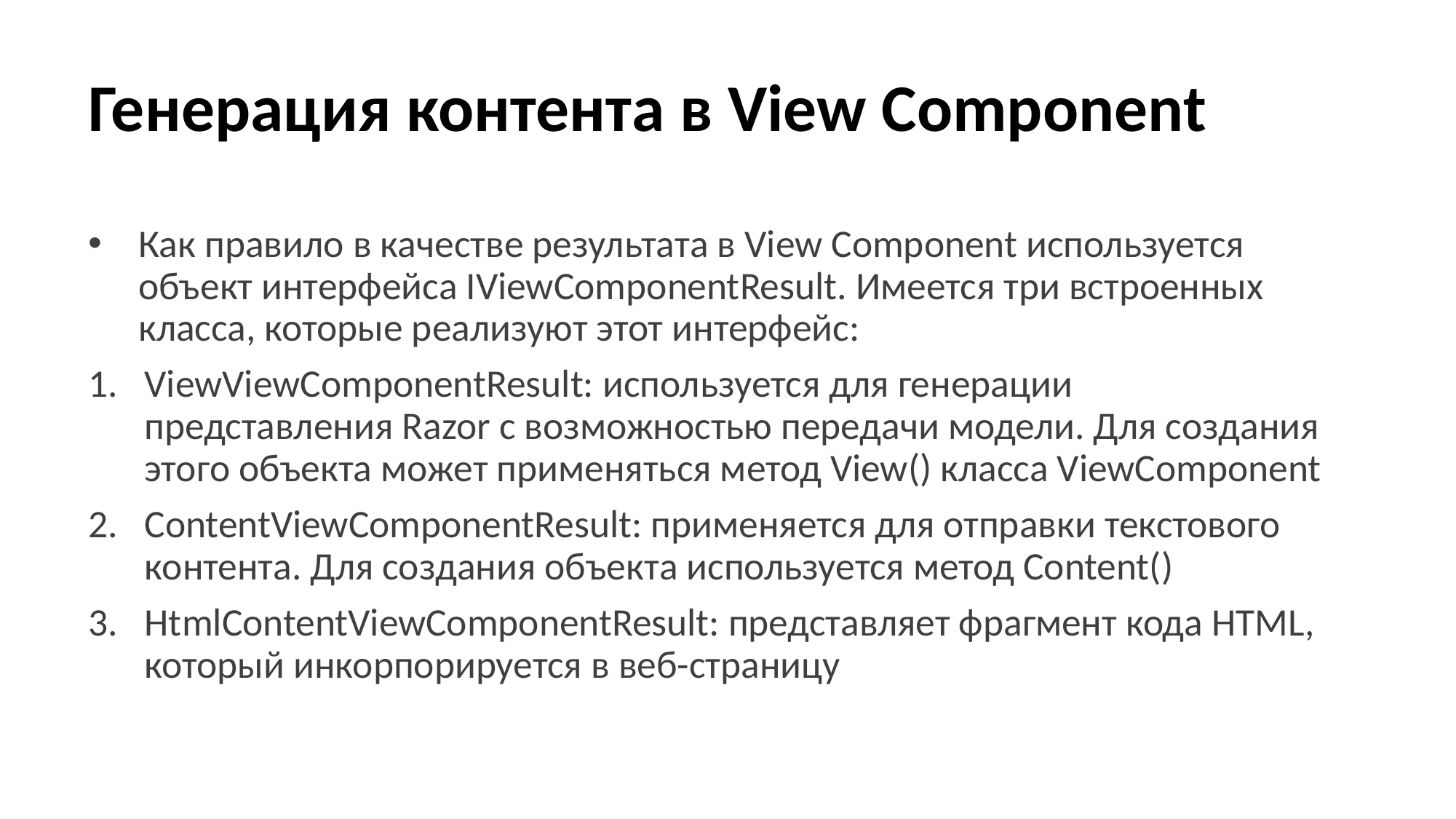

# Генерация контента в View Component
Как правило в качестве результата в View Component используется объект интерфейса IViewComponentResult. Имеется три встроенных класса, которые реализуют этот интерфейс:
ViewViewComponentResult: используется для генерации представления Razor с возможностью передачи модели. Для создания этого объекта может применяться метод View() класса ViewComponent
ContentViewComponentResult: применяется для отправки текстового контента. Для создания объекта используется метод Content()
HtmlContentViewComponentResult: представляет фрагмент кода HTML, который инкорпорируется в веб-страницу